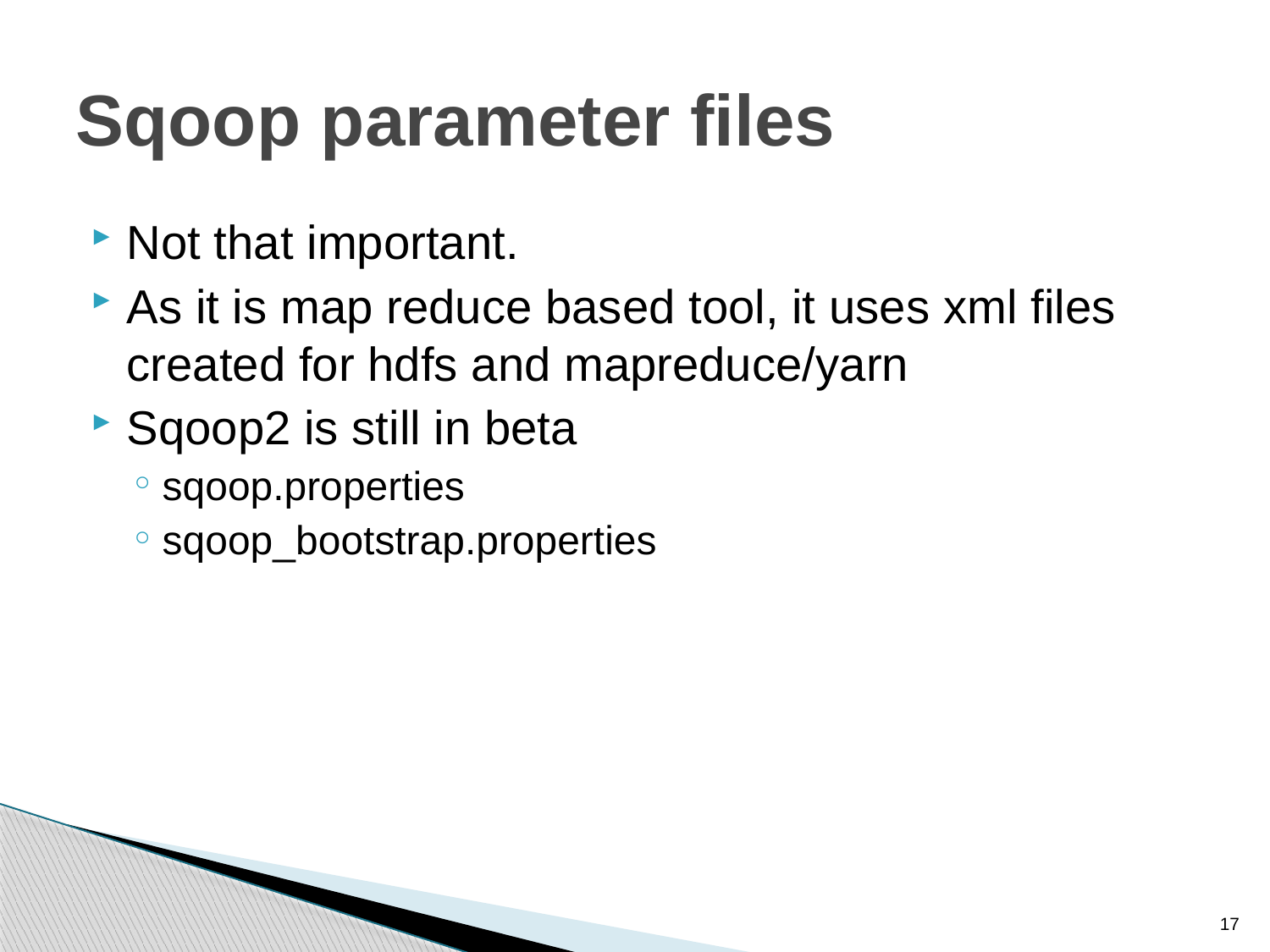

# Sqoop parameter files
Not that important.
As it is map reduce based tool, it uses xml files created for hdfs and mapreduce/yarn
Sqoop2 is still in beta
sqoop.properties
sqoop_bootstrap.properties
17